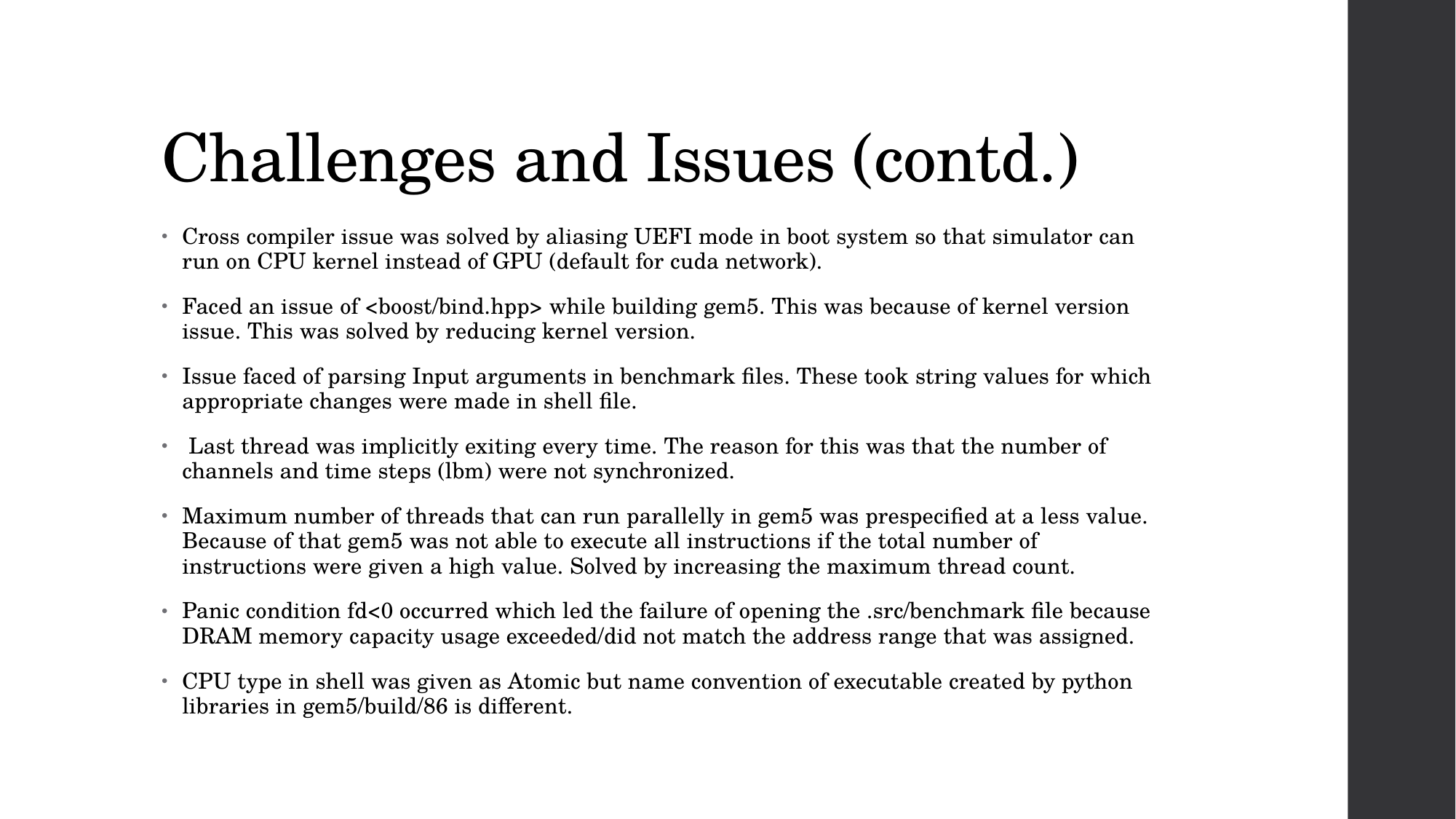

# Challenges and Issues (contd.)
Cross compiler issue was solved by aliasing UEFI mode in boot system so that simulator can run on CPU kernel instead of GPU (default for cuda network).
Faced an issue of <boost/bind.hpp> while building gem5. This was because of kernel version issue. This was solved by reducing kernel version.
Issue faced of parsing Input arguments in benchmark files. These took string values for which appropriate changes were made in shell file.
 Last thread was implicitly exiting every time. The reason for this was that the number of channels and time steps (lbm) were not synchronized.
Maximum number of threads that can run parallelly in gem5 was prespecified at a less value. Because of that gem5 was not able to execute all instructions if the total number of instructions were given a high value. Solved by increasing the maximum thread count.
Panic condition fd<0 occurred which led the failure of opening the .src/benchmark file because DRAM memory capacity usage exceeded/did not match the address range that was assigned.
CPU type in shell was given as Atomic but name convention of executable created by python libraries in gem5/build/86 is different.